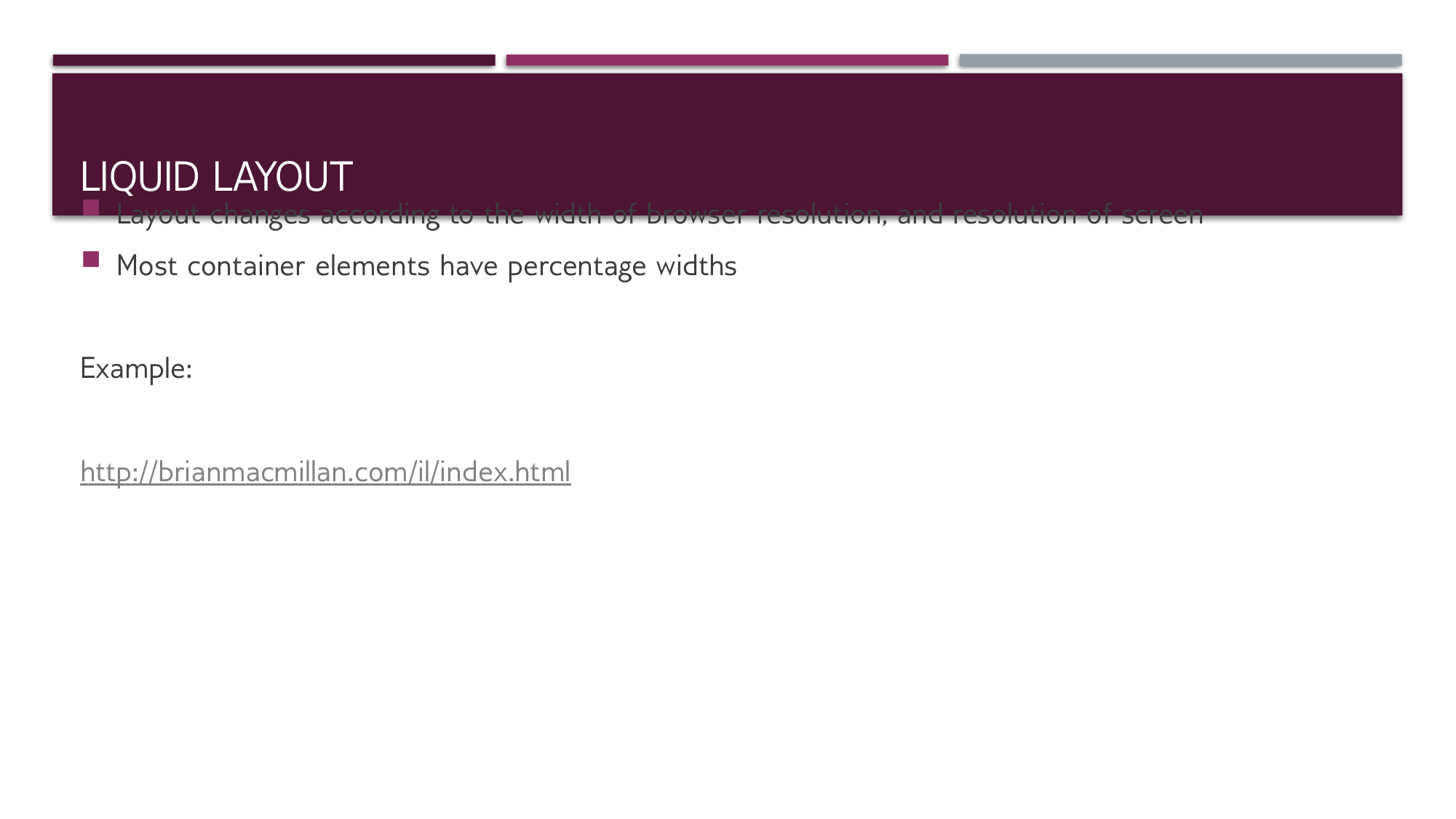

# LIquid Layout
Layout changes according to the width of browser resolution, and resolution of screen
Most container elements have percentage widths

Example:

http://brianmacmillan.com/il/index.html